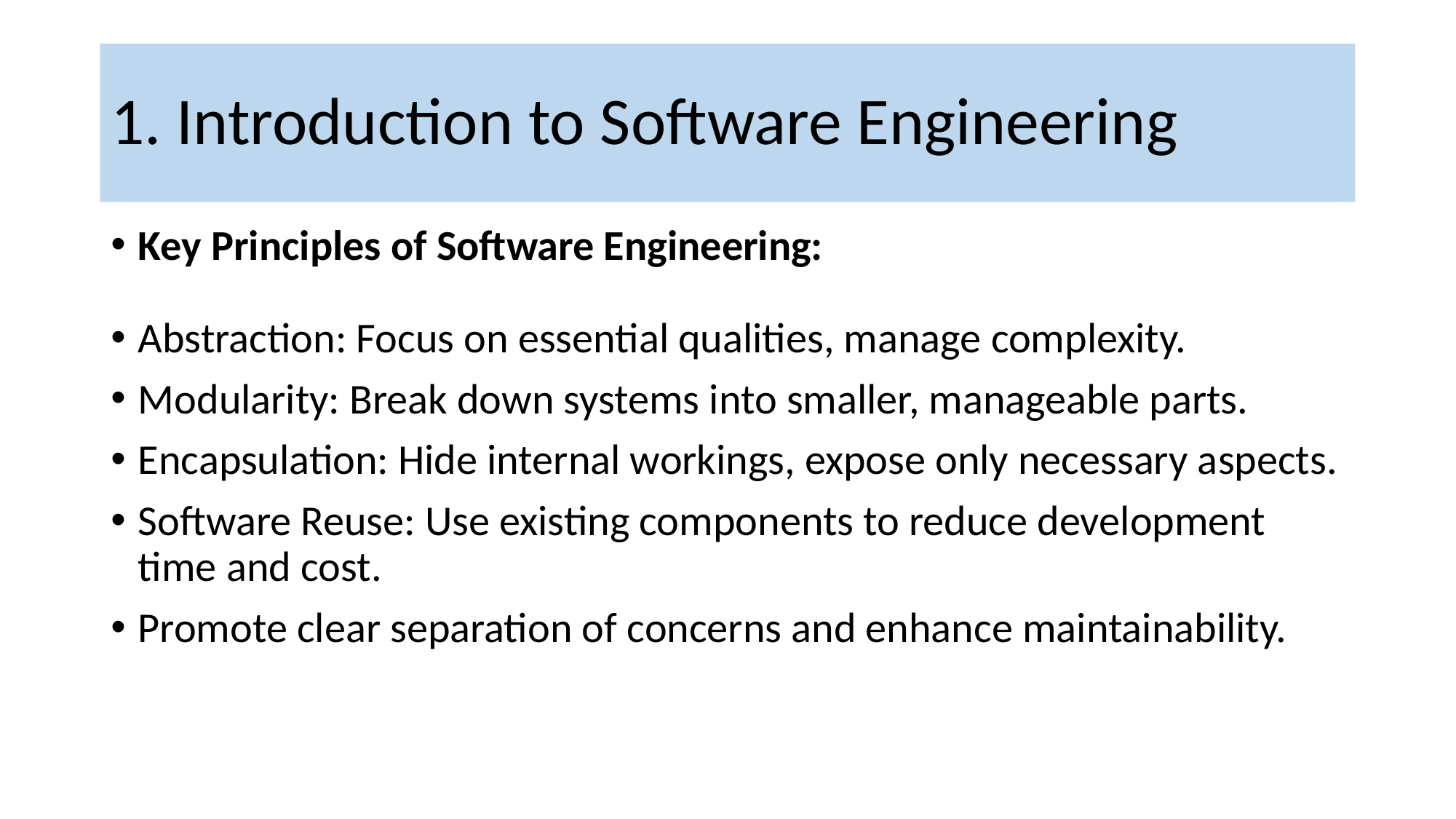

# 1. Introduction to Software Engineering
Key Principles of Software Engineering:

Abstraction: Focus on essential qualities, manage complexity.
Modularity: Break down systems into smaller, manageable parts.
Encapsulation: Hide internal workings, expose only necessary aspects.
Software Reuse: Use existing components to reduce development time and cost.
Promote clear separation of concerns and enhance maintainability.